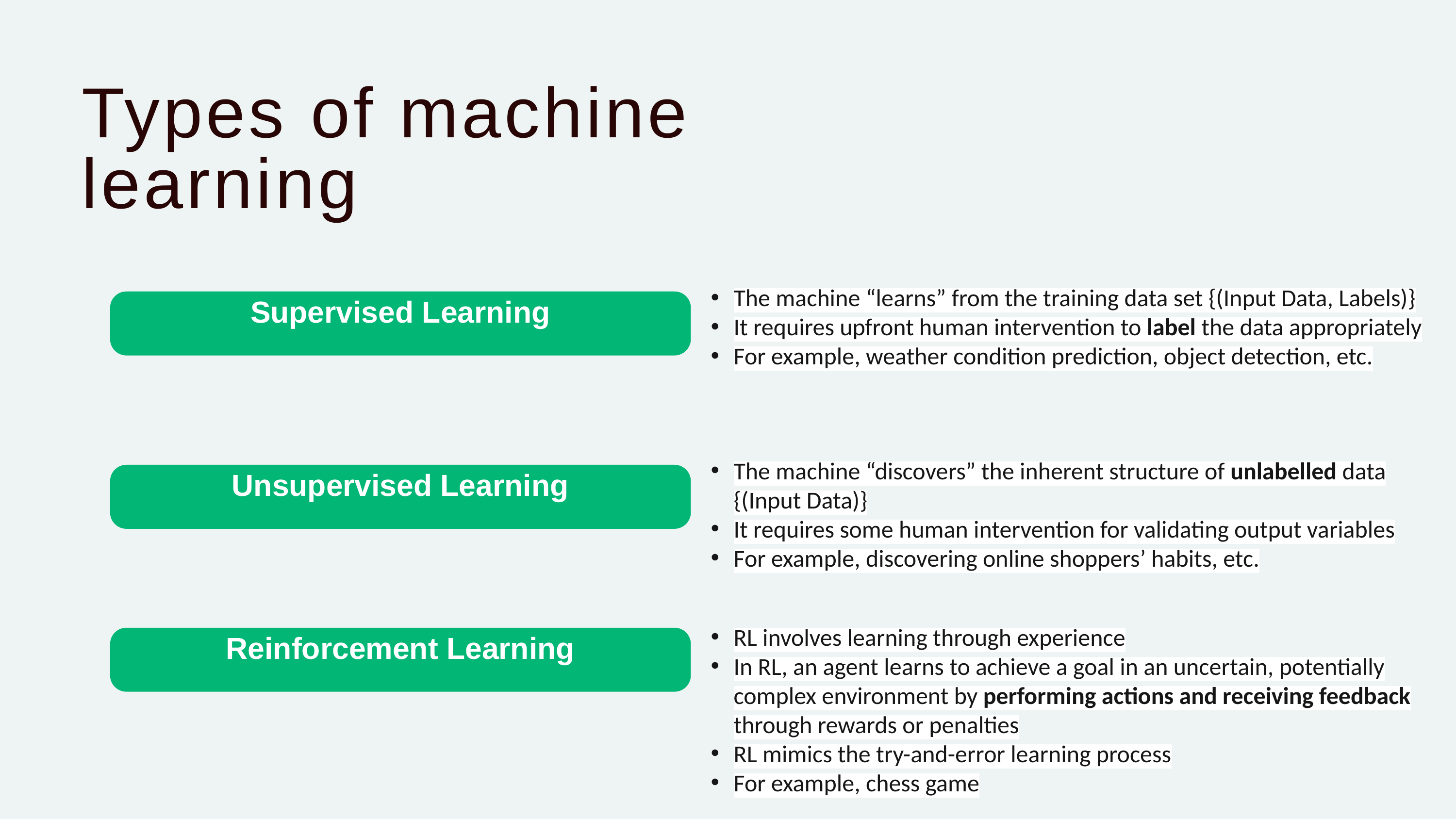

Types of machine learning
The machine “learns” from the training data set {(Input Data, Labels)}
It requires upfront human intervention to label the data appropriately
For example, weather condition prediction, object detection, etc.

Supervised Learning
The machine “discovers” the inherent structure of unlabelled data {(Input Data)}
It requires some human intervention for validating output variables
For example, discovering online shoppers’ habits, etc.

Unsupervised Learning
RL involves learning through experience
In RL, an agent learns to achieve a goal in an uncertain, potentially complex environment by performing actions and receiving feedback through rewards or penalties
RL mimics the try-and-error learning process
For example, chess game

Reinforcement Learning